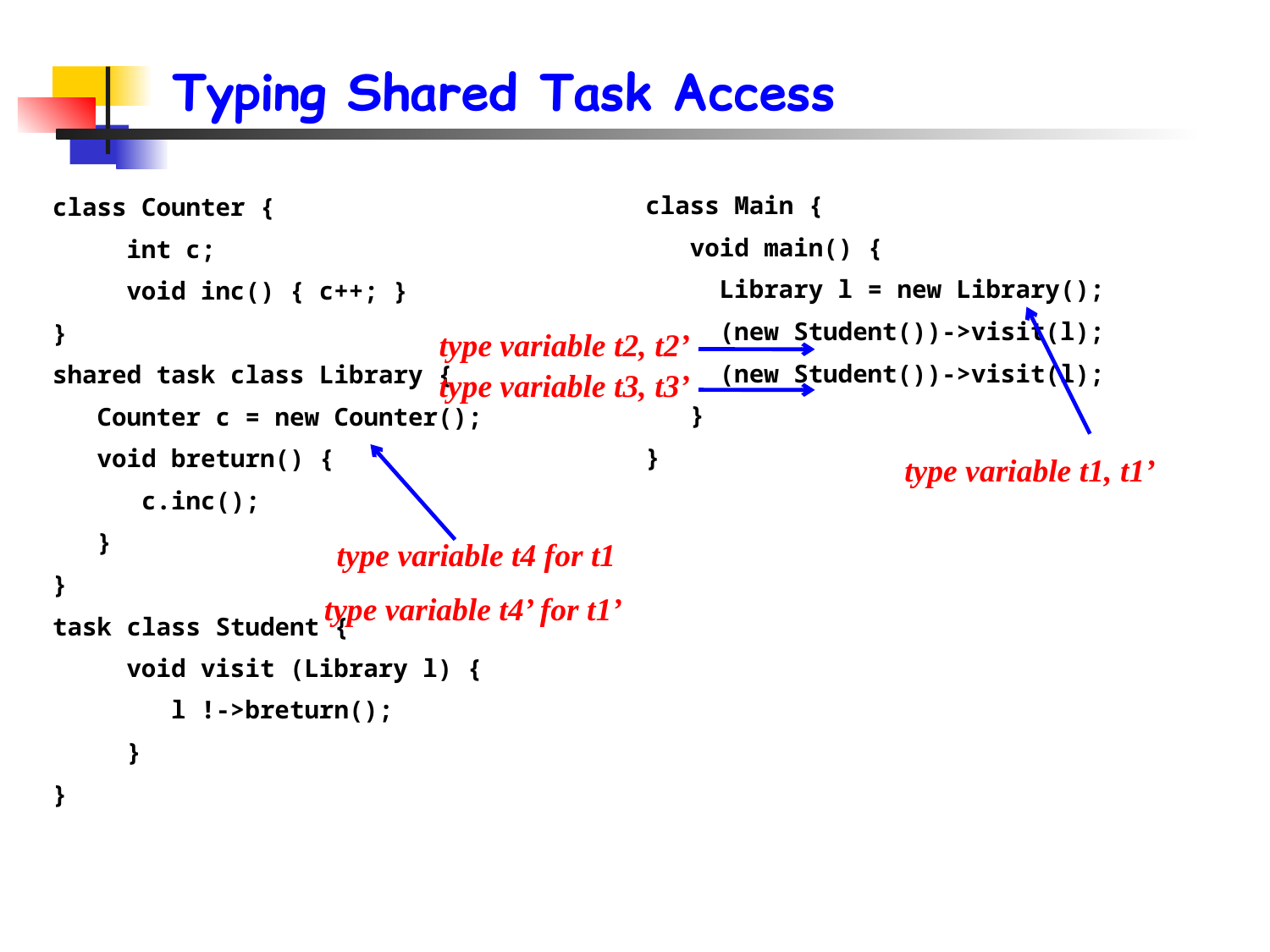

# Typing Shared Task Access

class Main {
   void main() {
     Library l = new Library();
     (new Student())->visit(l);
     (new Student())->visit(l);
   }
}

class Counter {
     int c;
     void inc() { c++; }
}
shared task class Library {
   Counter c = new Counter();
   void breturn() {
      c.inc();
   }
}
task class Student {
     void visit (Library l) {
        l !->breturn();
     }
}

type variable t2, t2’
type variable t3, t3’
type variable t1, t1’
type variable t4 for t1
type variable t4’ for t1’